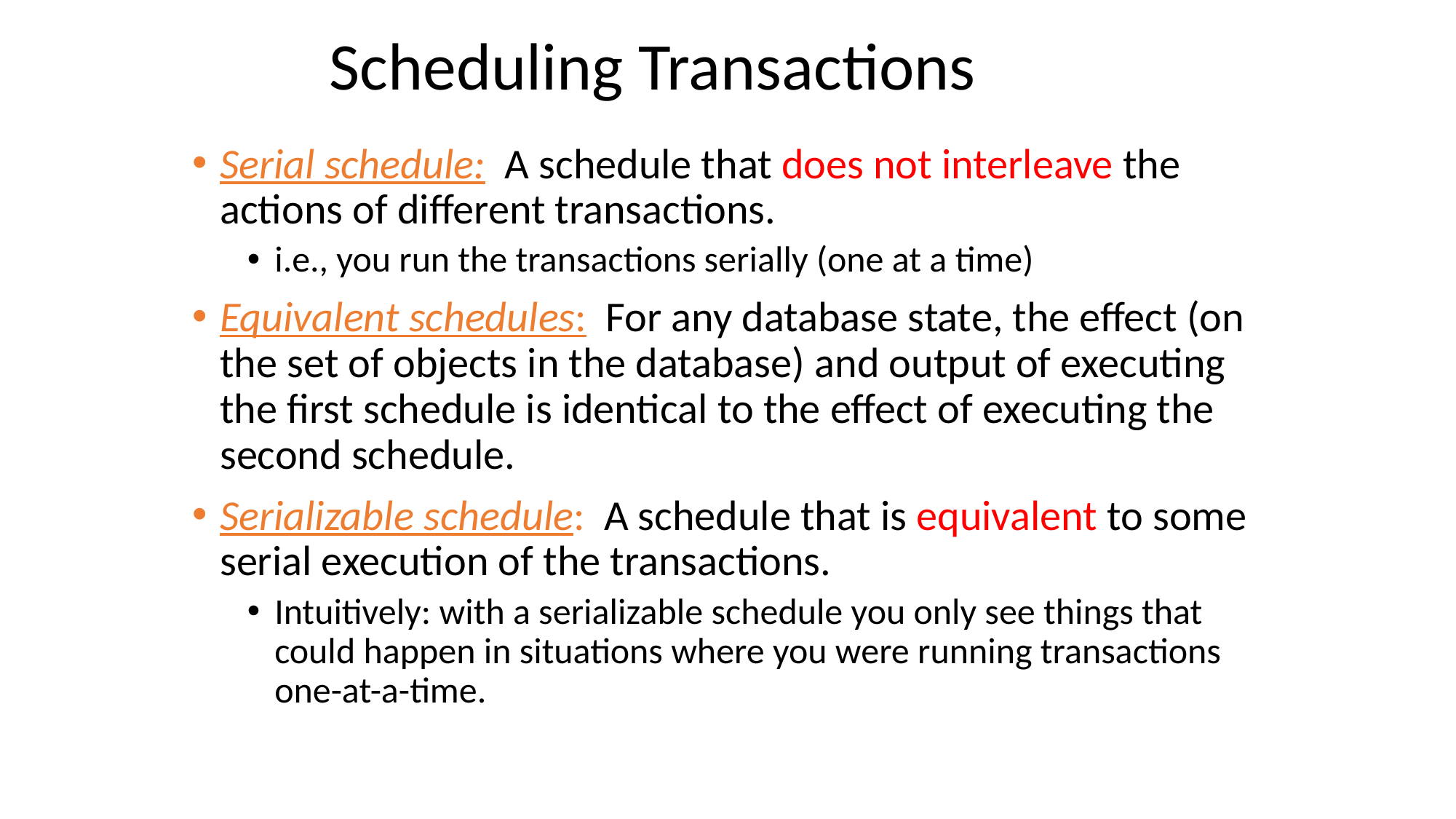

# Scheduling Transactions
Serial schedule:  A schedule that does not interleave the actions of different transactions.
i.e., you run the transactions serially (one at a time)
Equivalent schedules:  For any database state, the effect (on the set of objects in the database) and output of executing the first schedule is identical to the effect of executing the second schedule.
Serializable schedule:  A schedule that is equivalent to some serial execution of the transactions.
Intuitively: with a serializable schedule you only see things that could happen in situations where you were running transactions one-at-a-time.